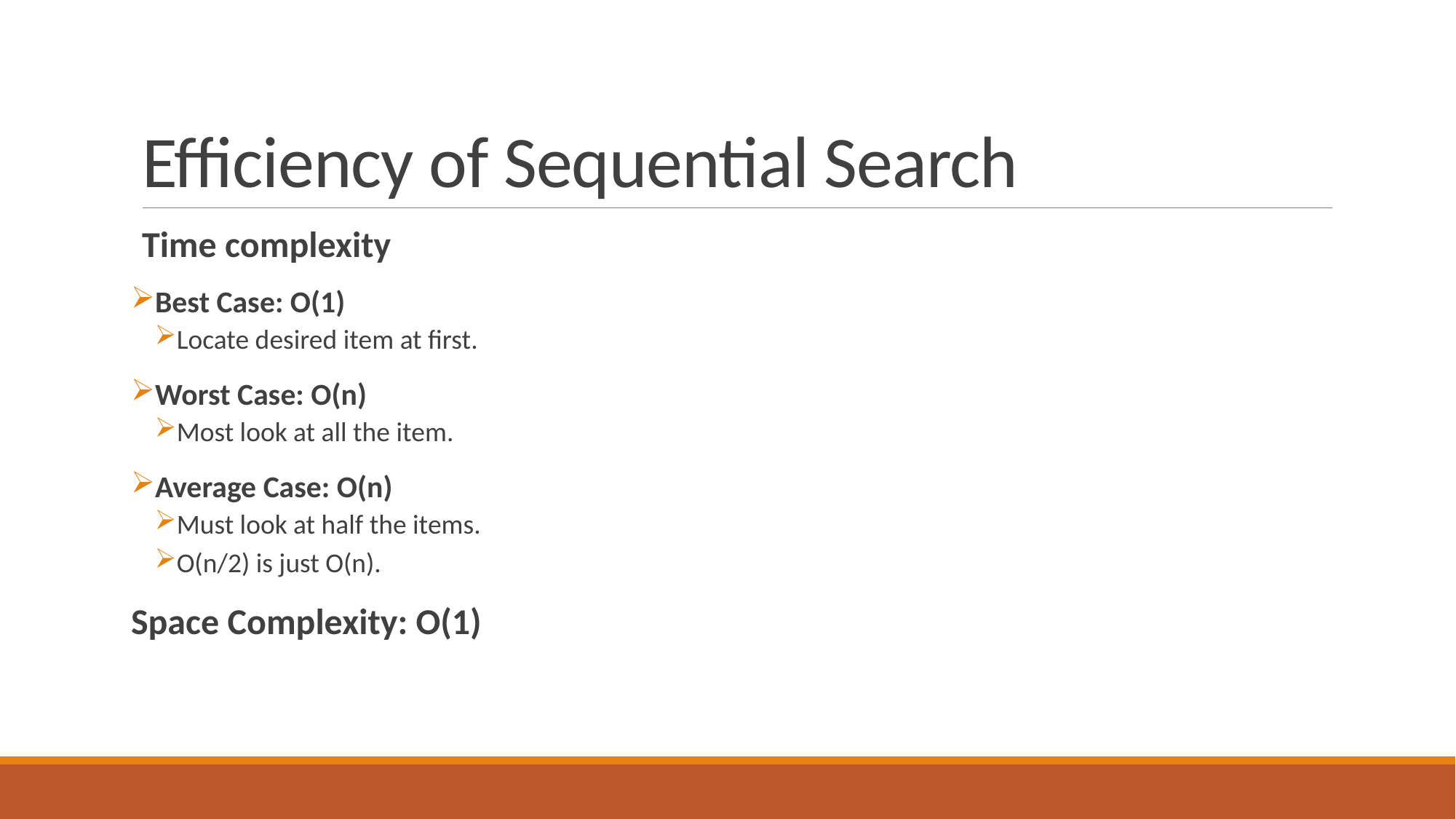

# Efficiency of Sequential Search
Time complexity
Best Case: O(1)
Locate desired item at first.
Worst Case: O(n)
Most look at all the item.
Average Case: O(n)
Must look at half the items.
O(n/2) is just O(n).
Space Complexity: O(1)